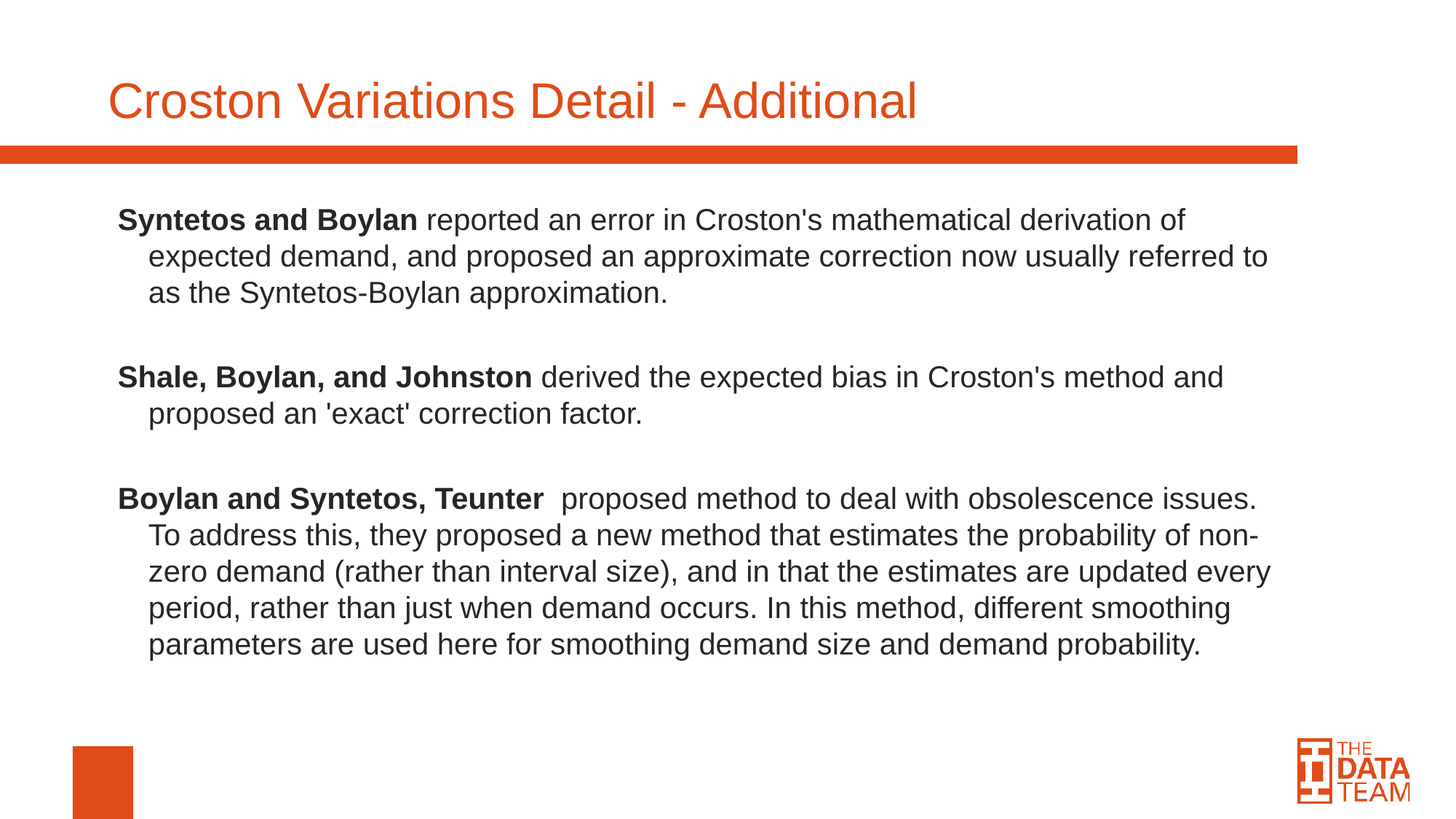

# Croston Variations Detail - Additional
Syntetos and Boylan reported an error in Croston's mathematical derivation of expected demand, and proposed an approximate correction now usually referred to as the Syntetos-Boylan approximation.

Shale, Boylan, and Johnston derived the expected bias in Croston's method and proposed an 'exact' correction factor.

Boylan and Syntetos, Teunter  proposed method to deal with obsolescence issues. To address this, they proposed a new method that estimates the probability of non-zero demand (rather than interval size), and in that the estimates are updated every period, rather than just when demand occurs. In this method, different smoothing parameters are used here for smoothing demand size and demand probability.